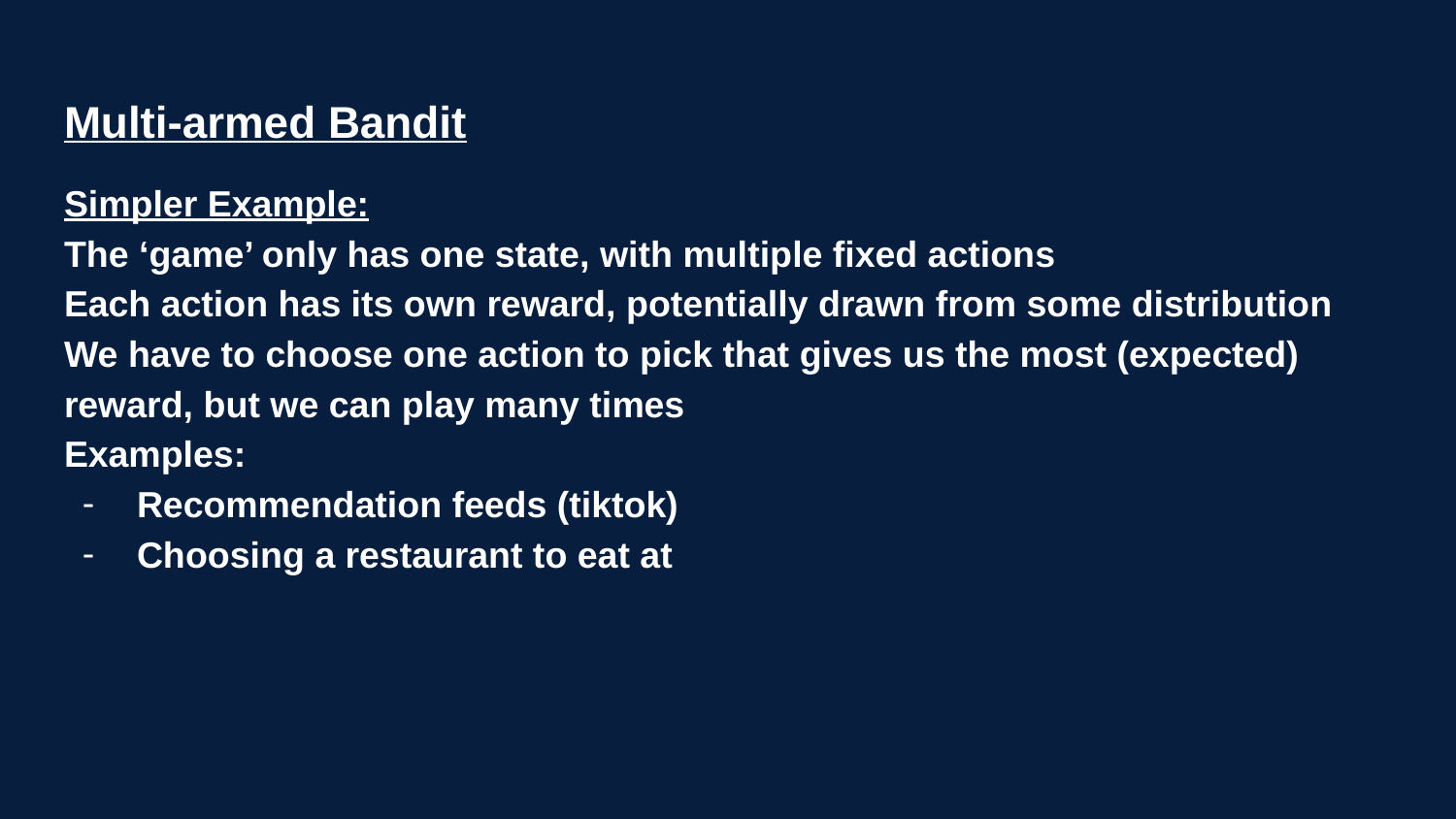

# Multi-armed Bandit

Simpler Example:
The ‘game’ only has one state, with multiple fixed actions
Each action has its own reward, potentially drawn from some distribution
We have to choose one action to pick that gives us the most (expected) reward, but we can play many times
Examples:
Recommendation feeds (tiktok)
Choosing a restaurant to eat at